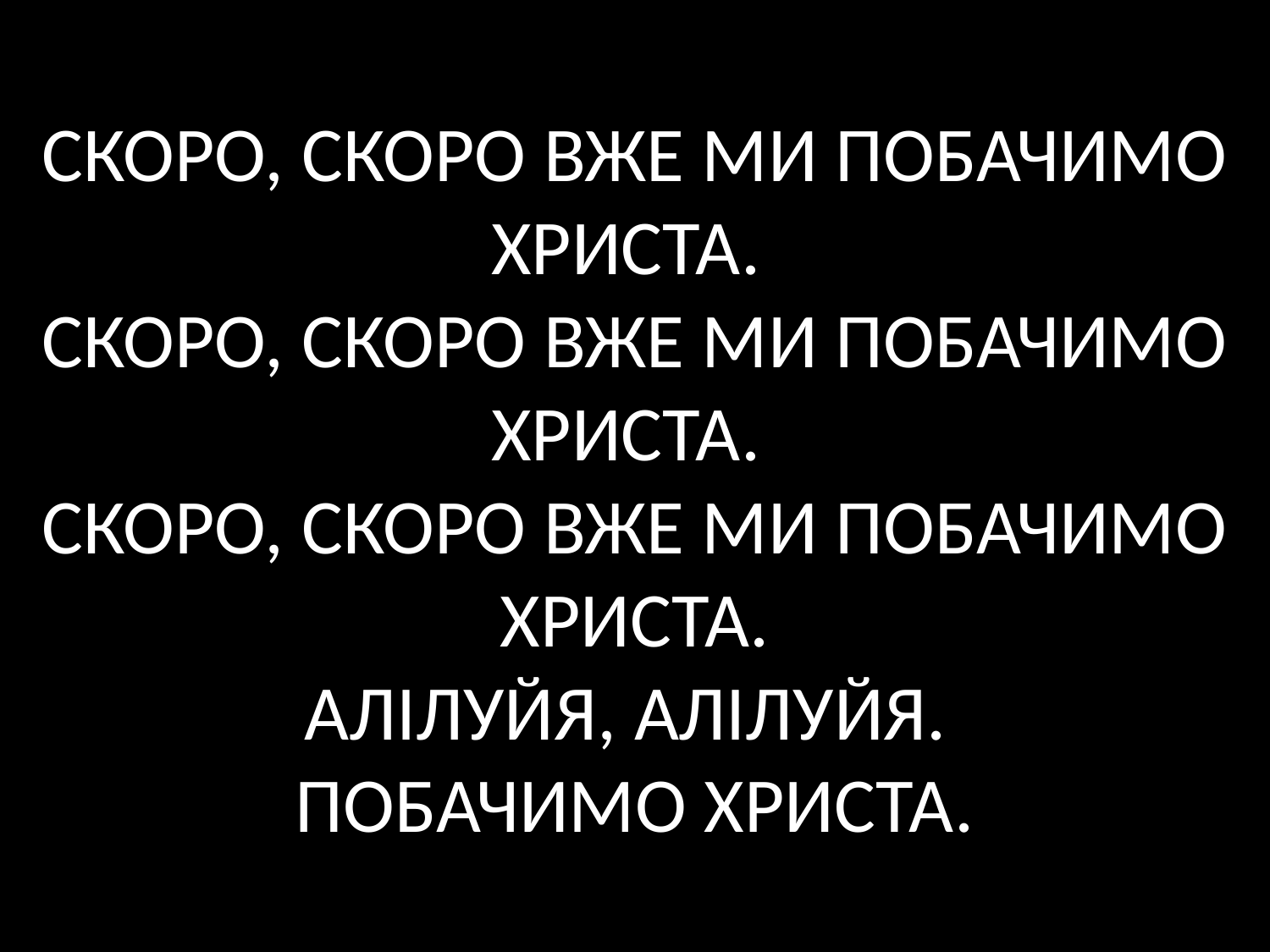

# СКОРО, СКОРО ВЖЕ МИ ПОБАЧИМО ХРИСТА. СКОРО, СКОРО ВЖЕ МИ ПОБАЧИМО ХРИСТА. СКОРО, СКОРО ВЖЕ МИ ПОБАЧИМО ХРИСТА. АЛІЛУЙЯ, АЛІЛУЙЯ. ПОБАЧИМО ХРИСТА.